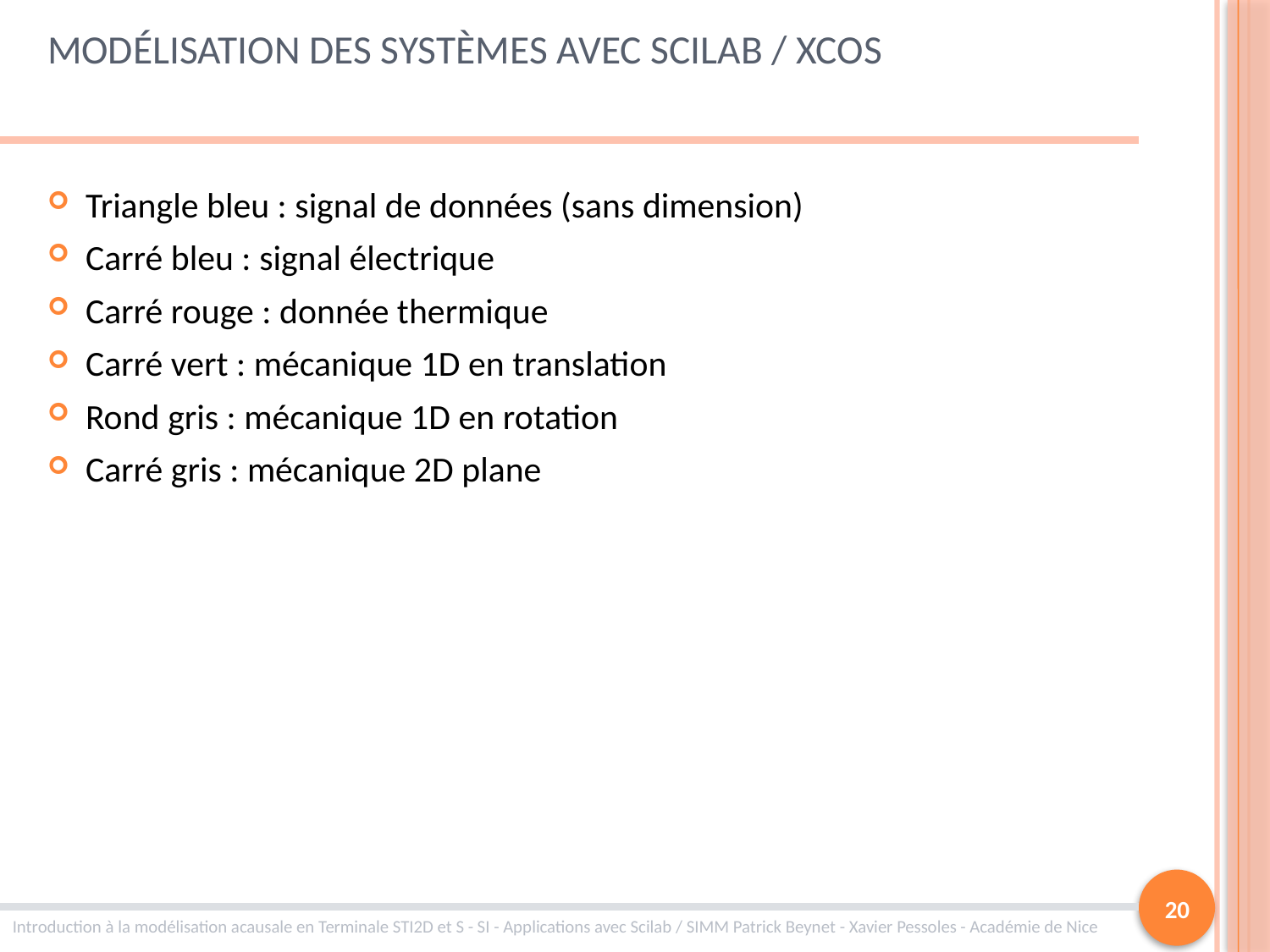

# Modélisation des systèmes avec Scilab / Xcos
Triangle bleu : signal de données (sans dimension)
Carré bleu : signal électrique
Carré rouge : donnée thermique
Carré vert : mécanique 1D en translation
Rond gris : mécanique 1D en rotation
Carré gris : mécanique 2D plane

20